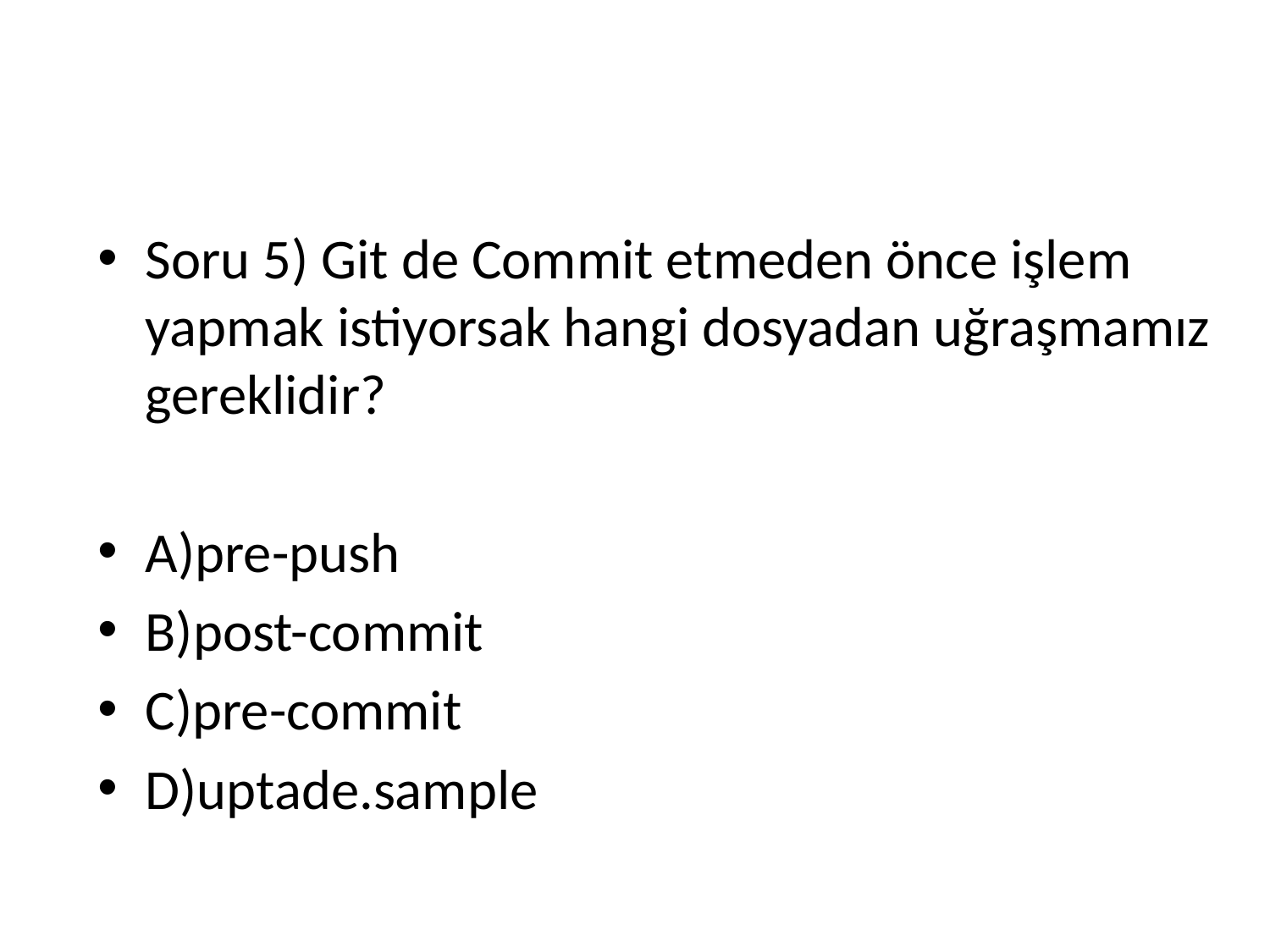

#
Soru 5) Git de Commit etmeden önce işlem yapmak istiyorsak hangi dosyadan uğraşmamız gereklidir?

A)pre-push
B)post-commit
C)pre-commit
D)uptade.sample